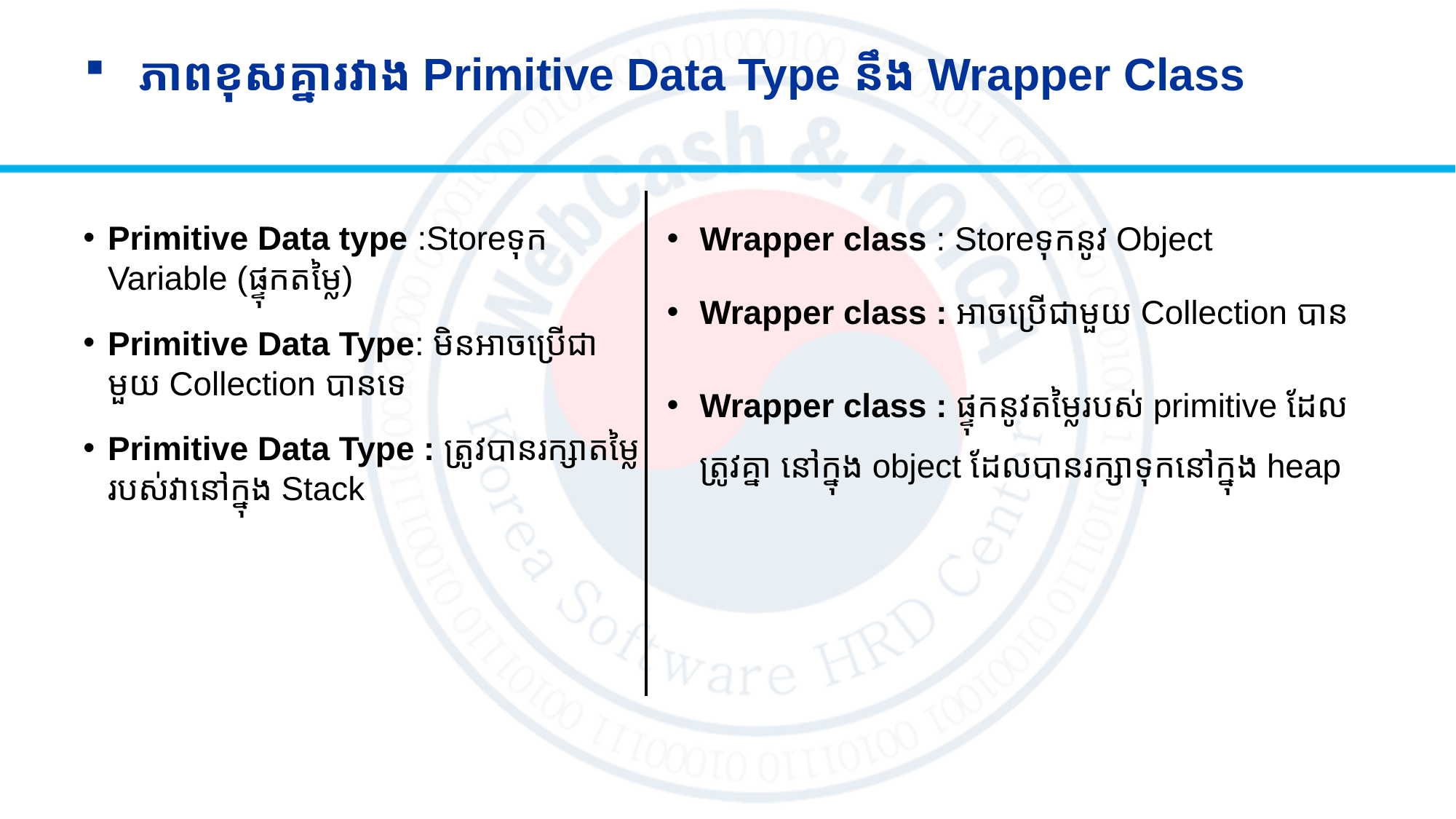

# ភាពខុសគ្នារវាង ​Primitive Data Type នឹង Wrapper Class
Primitive Data type :Storeទុក Variable (ផ្ទុកតម្លៃ)
Primitive Data Type: មិនអាច​ប្រើជាមួយ Collection បានទេ
Primitive Data Type : ត្រូវបានរក្សាតម្លៃរបស់វានៅក្នុង Stack
Wrapper class : Storeទុកនូវ Object
Wrapper class : អាចប្រើជាមួយ Collection បាន
Wrapper class : ផ្ទុកនូវតម្លៃរបស់ primitive ដែលត្រូវគ្នា នៅក្នុង object ដែលបានរក្សាទុកនៅក្នុង heap